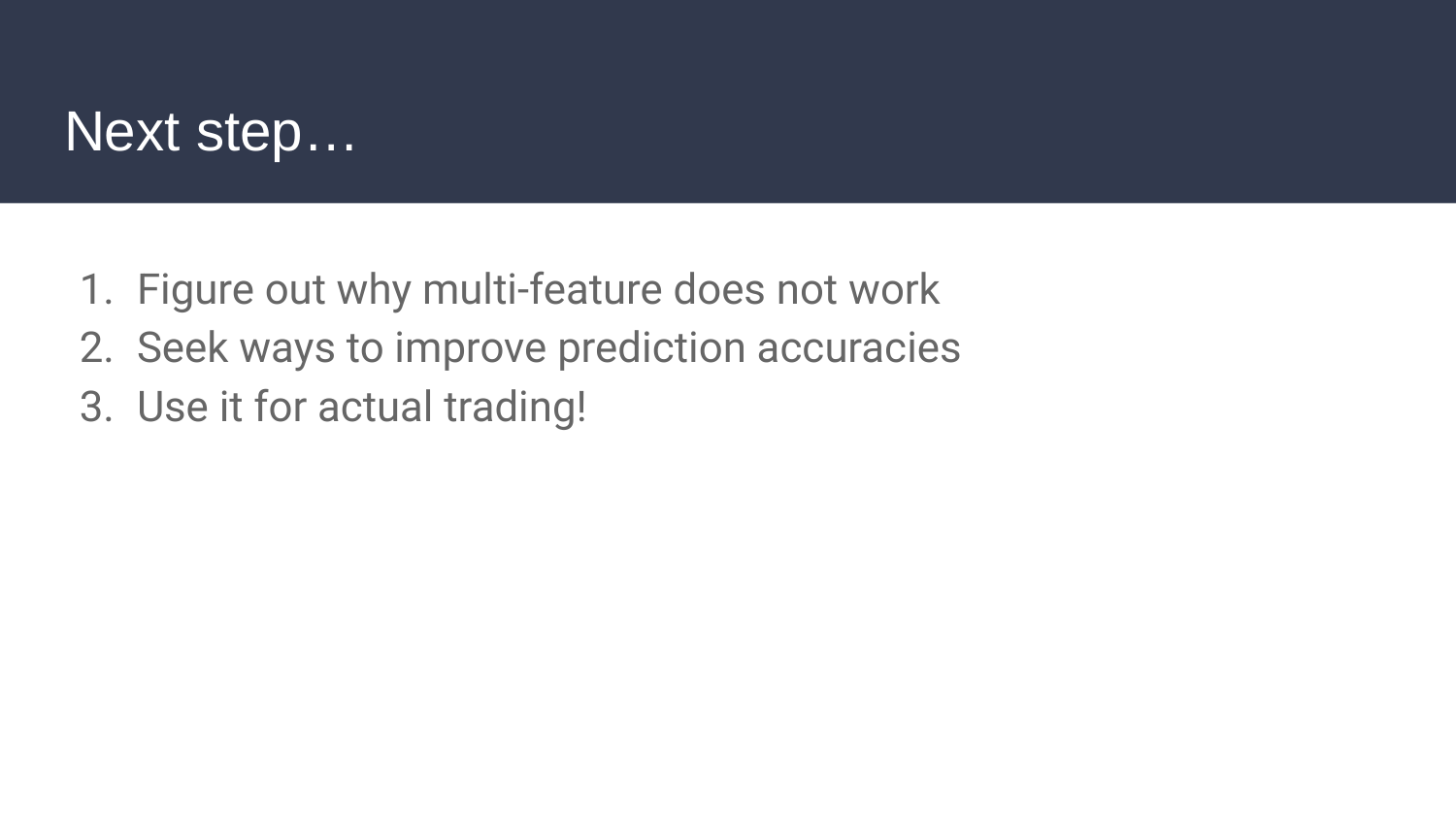

# Next step…
Figure out why multi-feature does not work
Seek ways to improve prediction accuracies
Use it for actual trading!